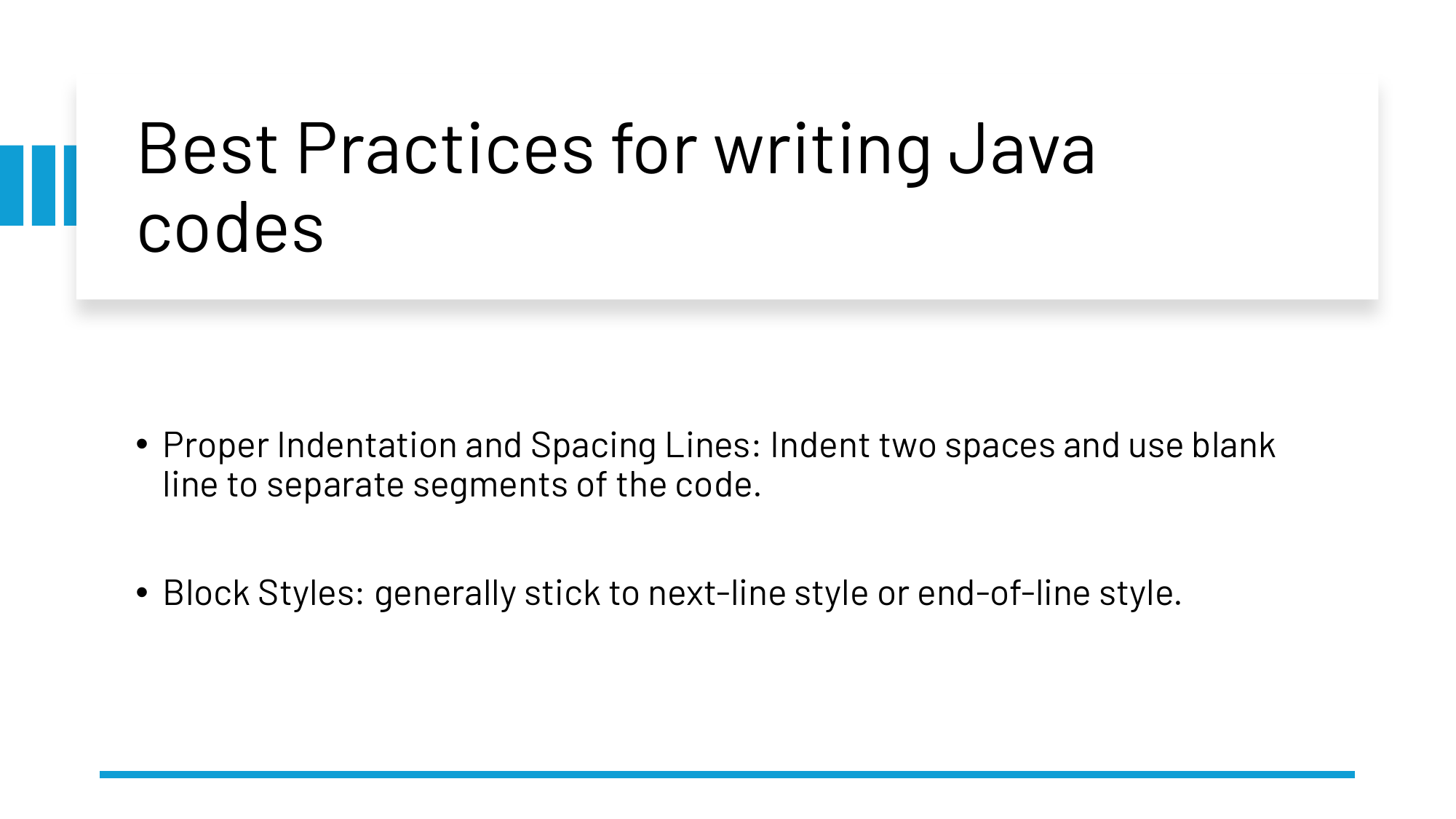

# Best Practices for writing Java codes

Proper Indentation and Spacing Lines: Indent two spaces and use blank line to separate segments of the code.

Block Styles: generally stick to next-line style or end-of-line style.